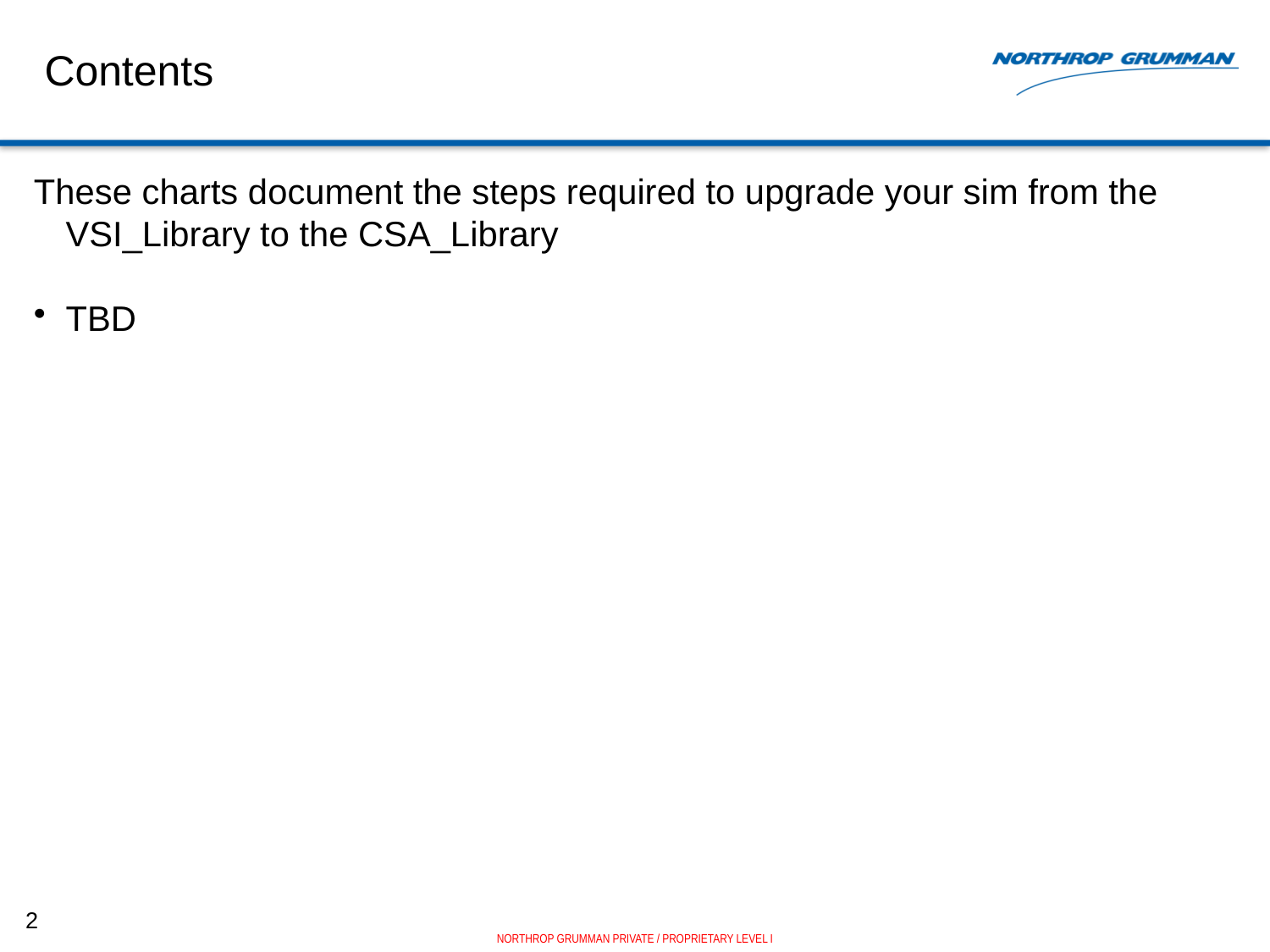

# Contents
These charts document the steps required to upgrade your sim from the VSI_Library to the CSA_Library
TBD
2
NORTHROP GRUMMAN PRIVATE / PROPRIETARY LEVEL I